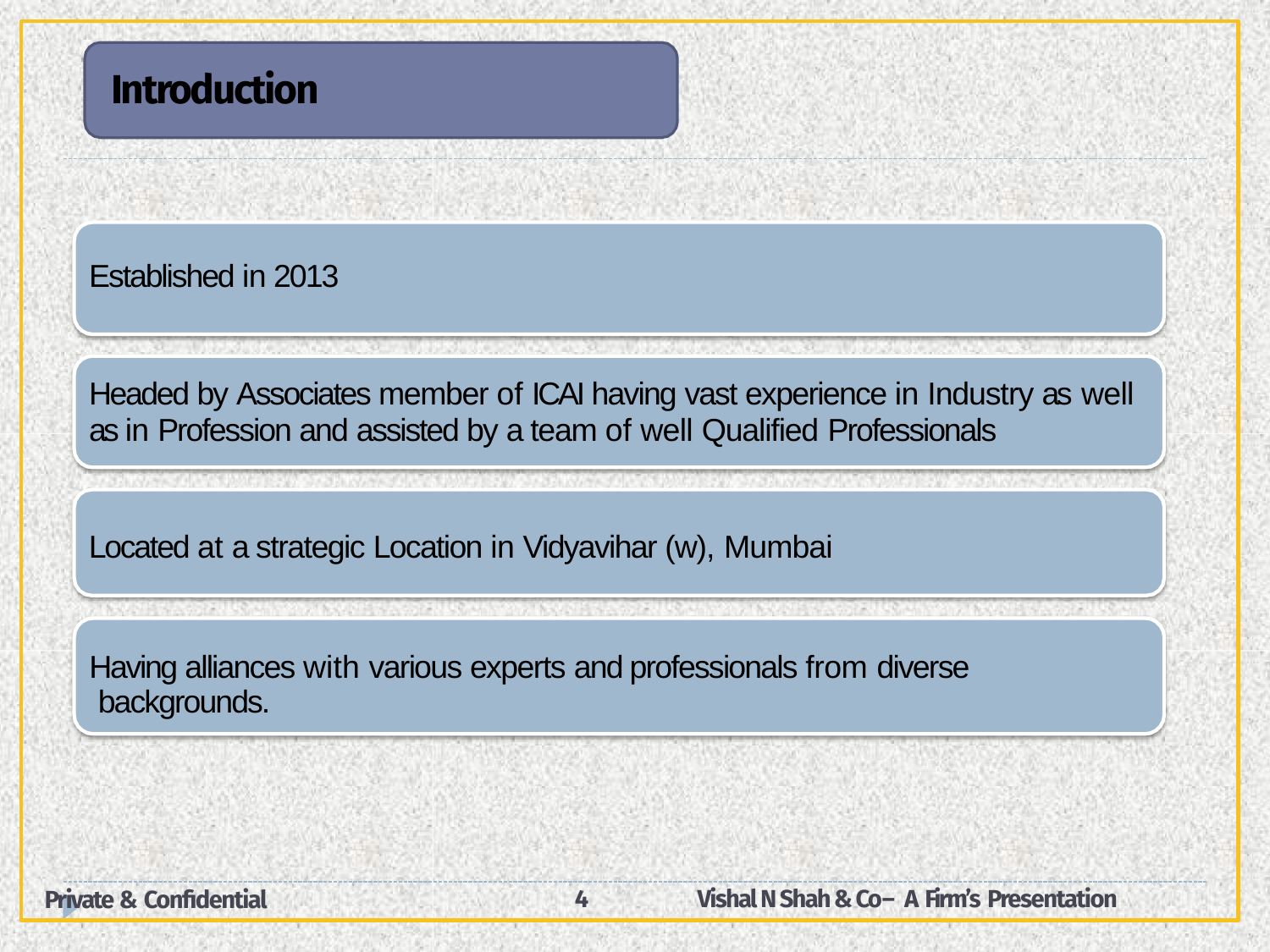

# Introduction

Established in 2013

Headed by Associates member of ICAI having vast experience in Industry as well
as in Profession and assisted by a team of well Qualified Professionals

Located at a strategic Location in Vidyavihar (w), Mumbai

Having alliances with various experts and professionals from diverse  backgrounds.

4
Vishal N Shah & Co– A Firm’s Presentation
Private & Confidential